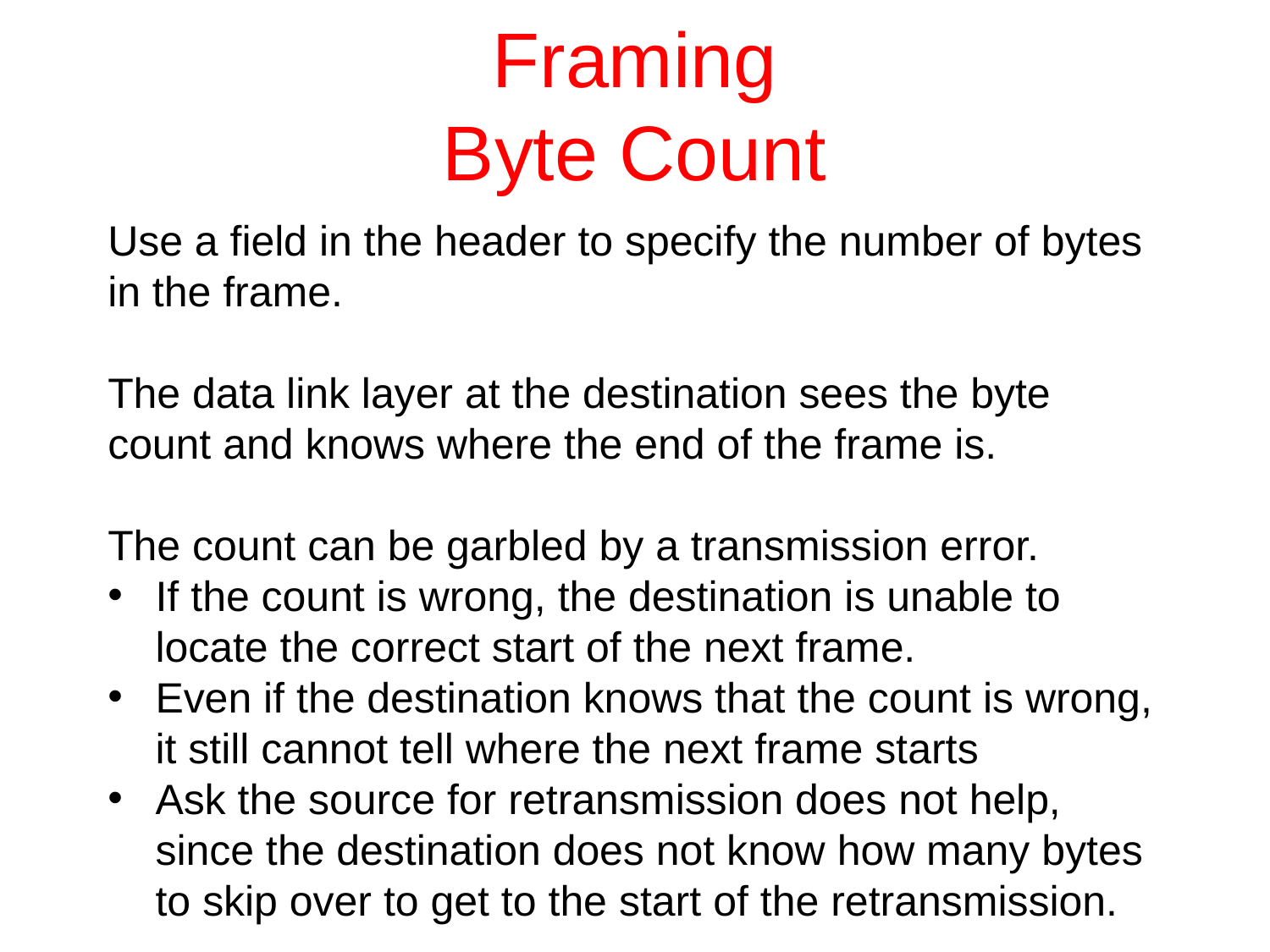

# Framing Byte Count
Use a field in the header to specify the number of bytes in the frame.

The data link layer at the destination sees the byte count and knows where the end of the frame is.

The count can be garbled by a transmission error.
If the count is wrong, the destination is unable to locate the correct start of the next frame.
Even if the destination knows that the count is wrong, it still cannot tell where the next frame starts
Ask the source for retransmission does not help, since the destination does not know how many bytes to skip over to get to the start of the retransmission.